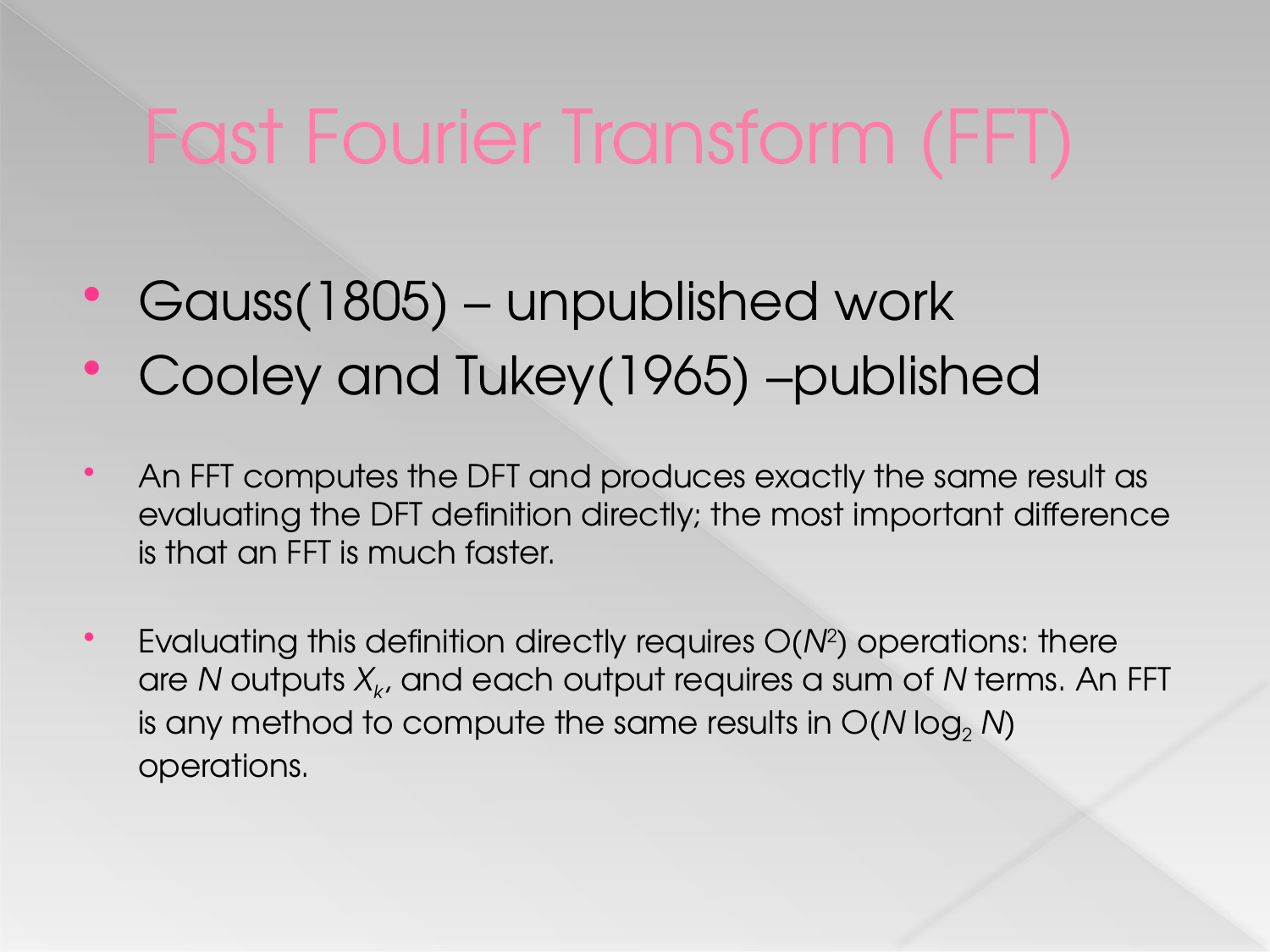

# Fast Fourier Transform (FFT)
Gauss(1805) – unpublished work
Cooley and Tukey(1965) –published

An FFT computes the DFT and produces exactly the same result as evaluating the DFT definition directly; the most important difference is that an FFT is much faster.

Evaluating this definition directly requires O(N2) operations: there are N outputs Xk, and each output requires a sum of N terms. An FFT is any method to compute the same results in O(N log2 N) operations.